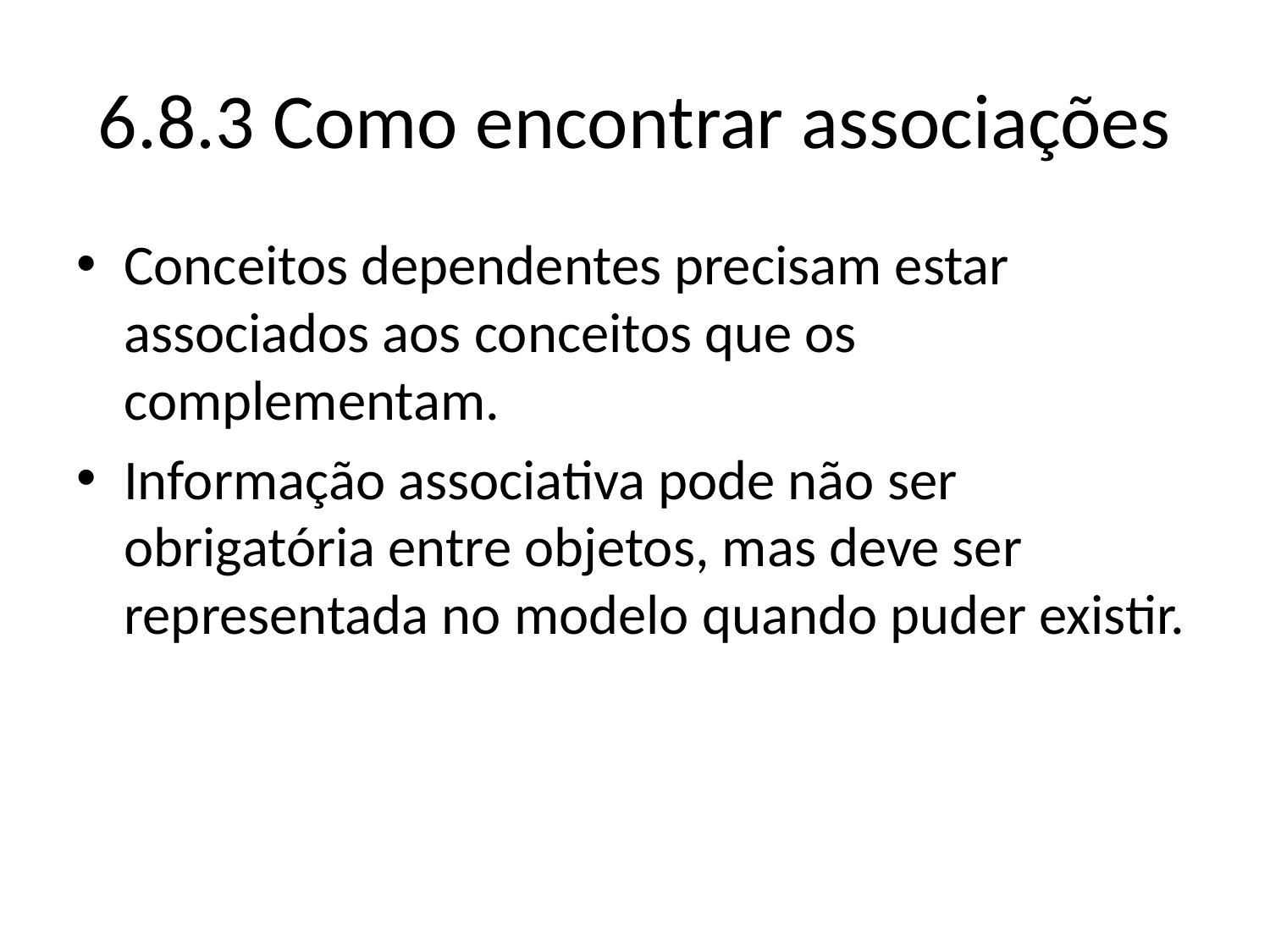

# 6.8.3 Como encontrar associações
Conceitos dependentes precisam estar associados aos conceitos que os complementam.
Informação associativa pode não ser obrigatória entre objetos, mas deve ser representada no modelo quando puder existir.